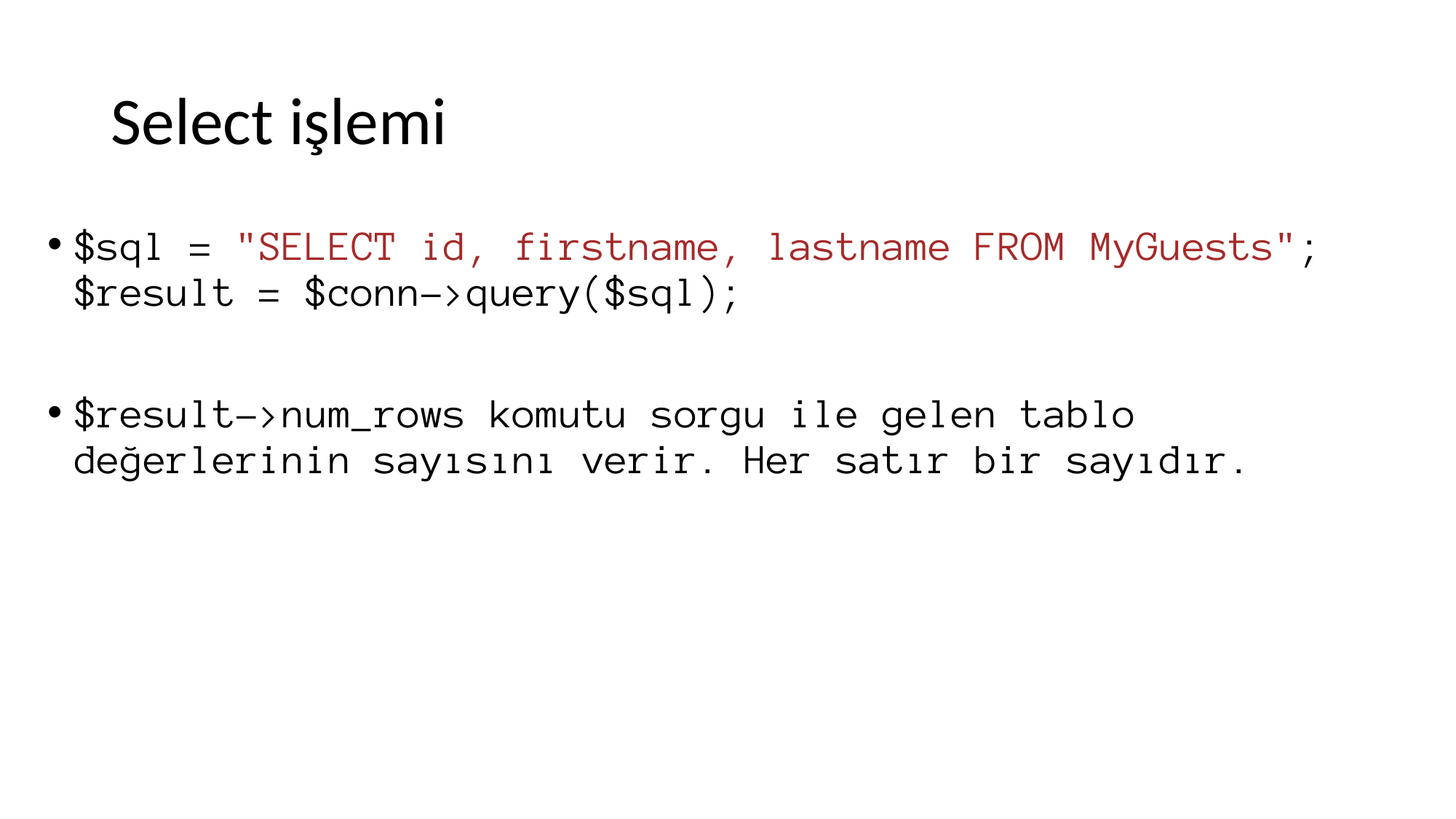

# Select işlemi
$sql = "SELECT id, firstname, lastname FROM MyGuests";
$result = $conn->query($sql);

$result->num_rows komutu sorgu ile gelen tablo değerlerinin sayısını verir. Her satır bir sayıdır.